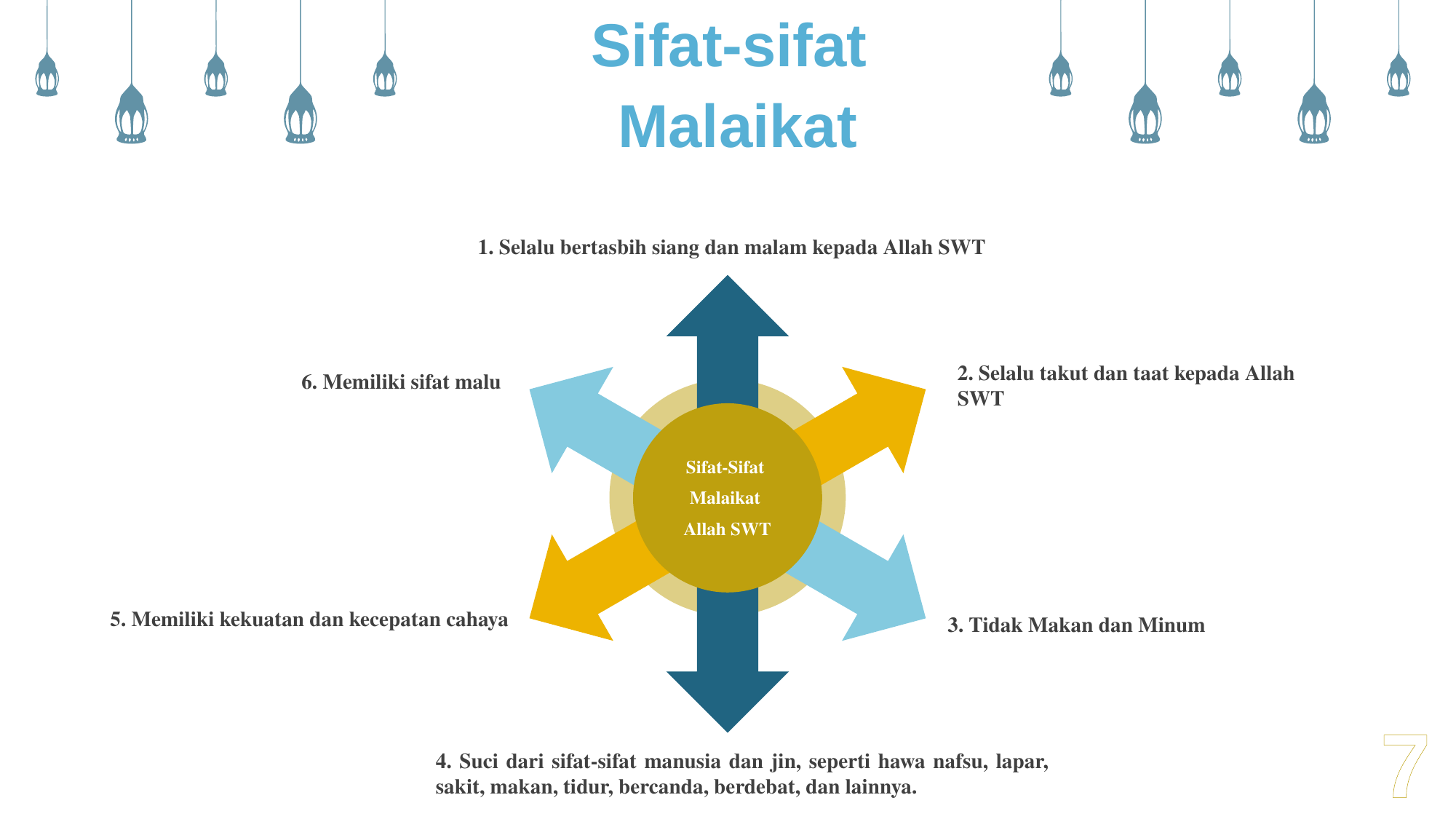

Sifat-sifat
 Malaikat
1. Selalu bertasbih siang dan malam kepada Allah SWT

2. Selalu takut dan taat kepada Allah SWT
6. Memiliki sifat malu

Sifat-Sifat
Malaikat
Allah SWT

5. Memiliki kekuatan dan kecepatan cahaya
3. Tidak Makan dan Minum

7

4. Suci dari sifat-sifat manusia dan jin, seperti hawa nafsu, lapar, sakit, makan, tidur, bercanda, berdebat, dan lainnya.